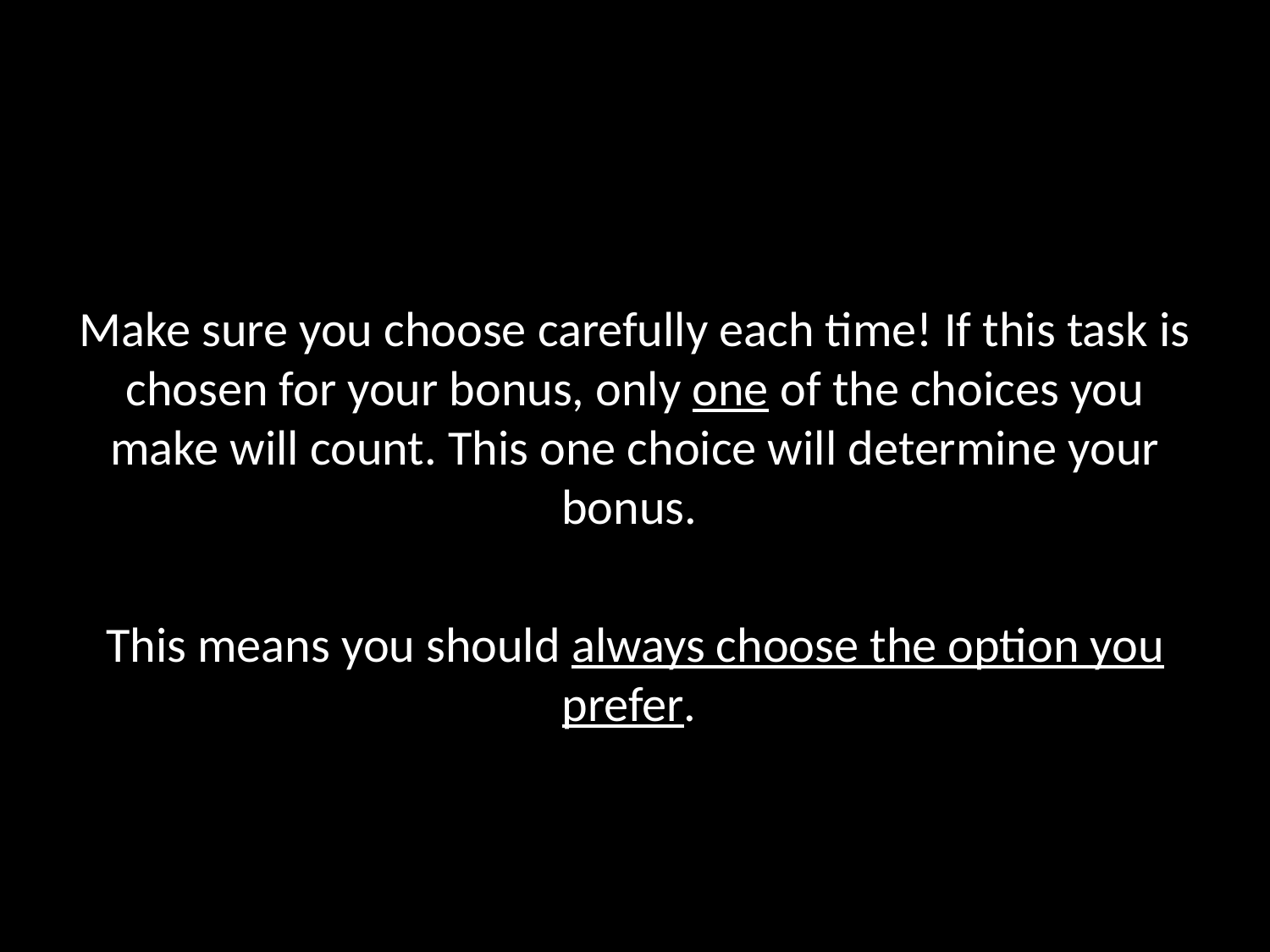

Make sure you choose carefully each time! If this task is chosen for your bonus, only one of the choices you make will count. This one choice will determine your bonus.

This means you should always choose the option you prefer.